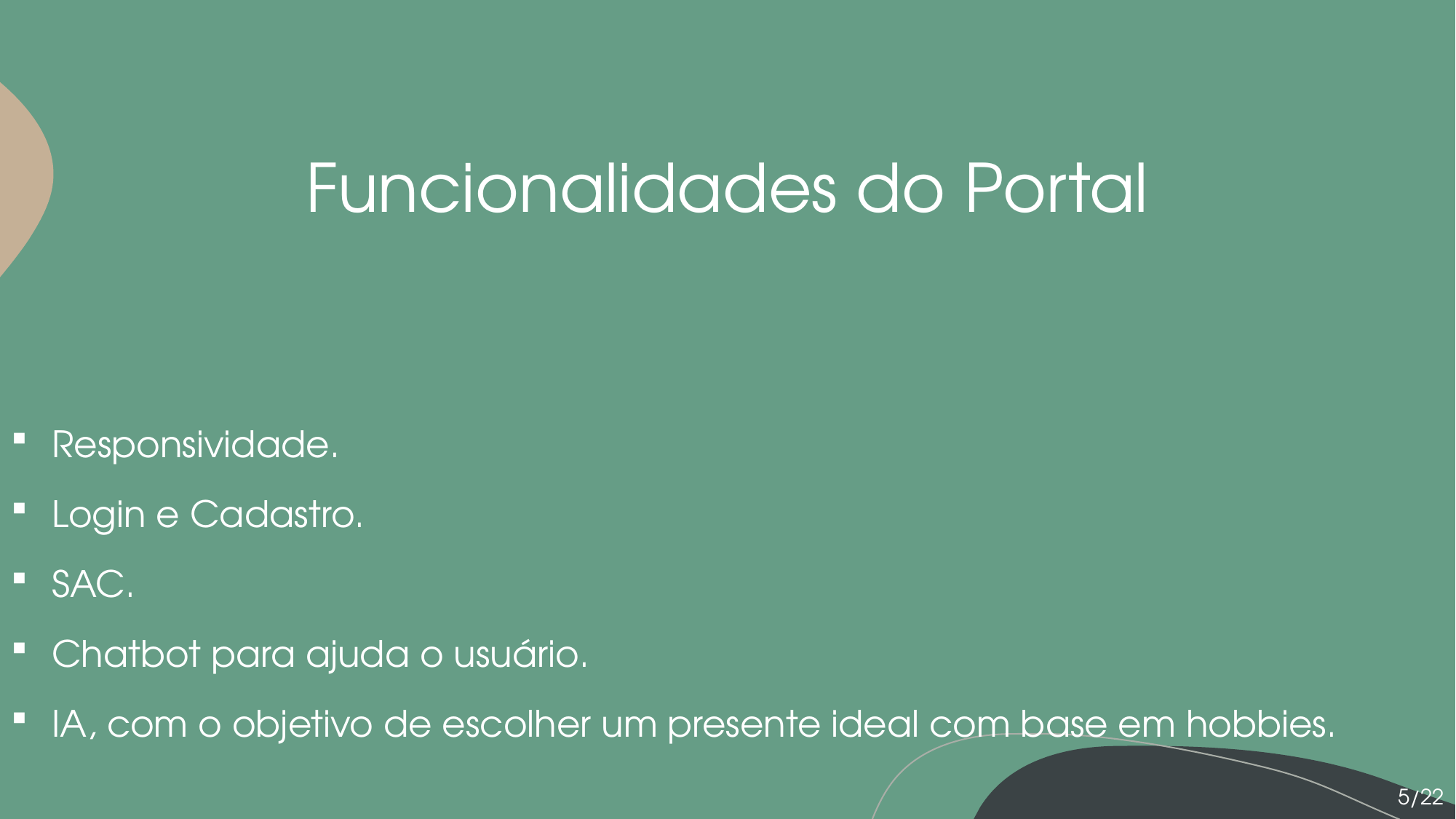

# Funcionalidades do Portal
Responsividade.
Login e Cadastro.
SAC.
Chatbot para ajuda o usuário.
IA, com o objetivo de escolher um presente ideal com base em hobbies.
5/22